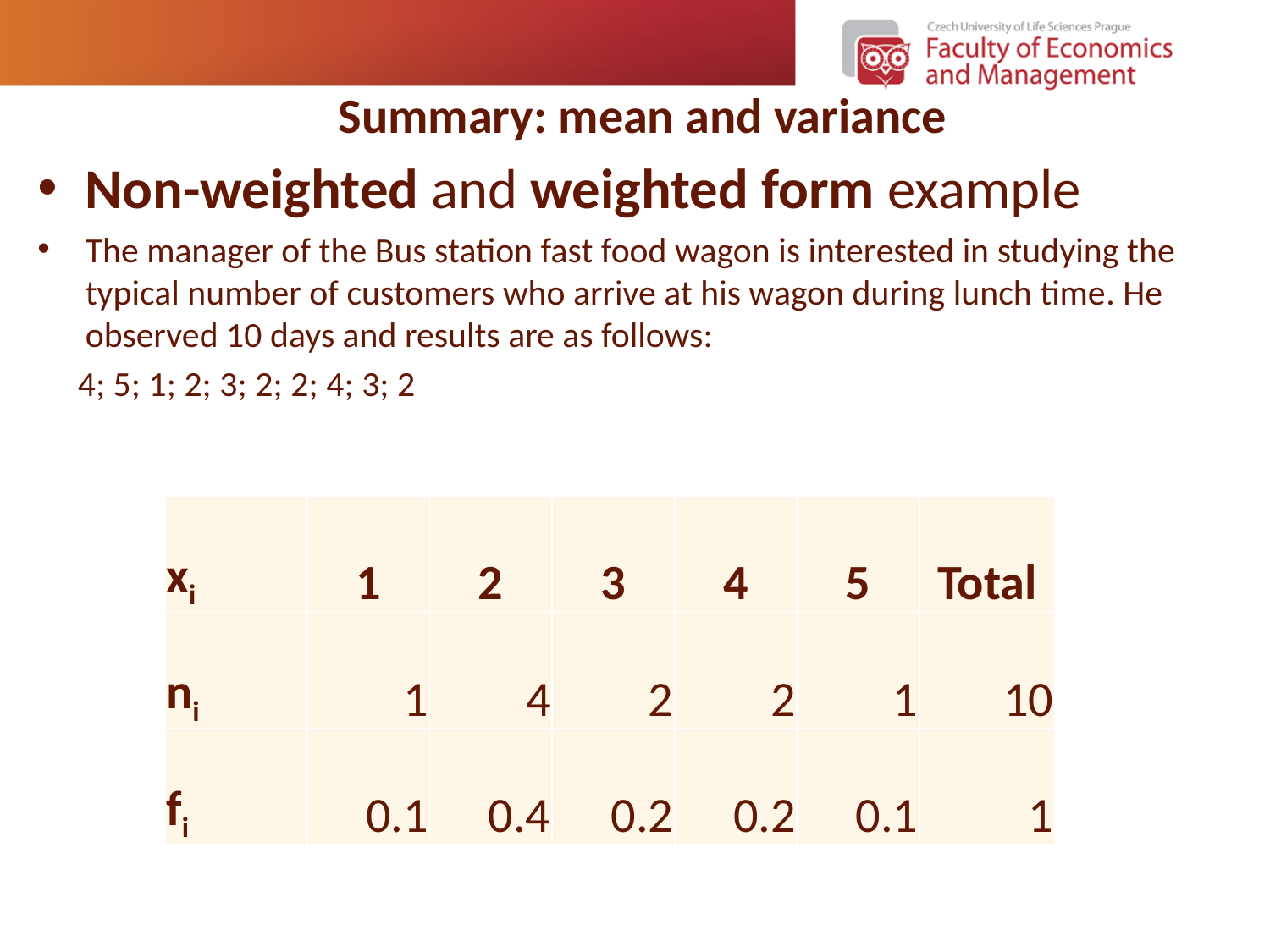

# Summary: mean and variance
Non-weighted and weighted form example
The manager of the Bus station fast food wagon is interested in studying the typical number of customers who arrive at his wagon during lunch time. He observed 10 days and results are as follows:
     4; 5; 1; 2; 3; 2; 2; 4; 3; 2

| xi | 1 | 2 | 3 | 4 | 5 | Total |
| --- | --- | --- | --- | --- | --- | --- |
| ni | 1 | 4 | 2 | 2 | 1 | 10 |
| fi | 0.1 | 0.4 | 0.2 | 0.2 | 0.1 | 1 |